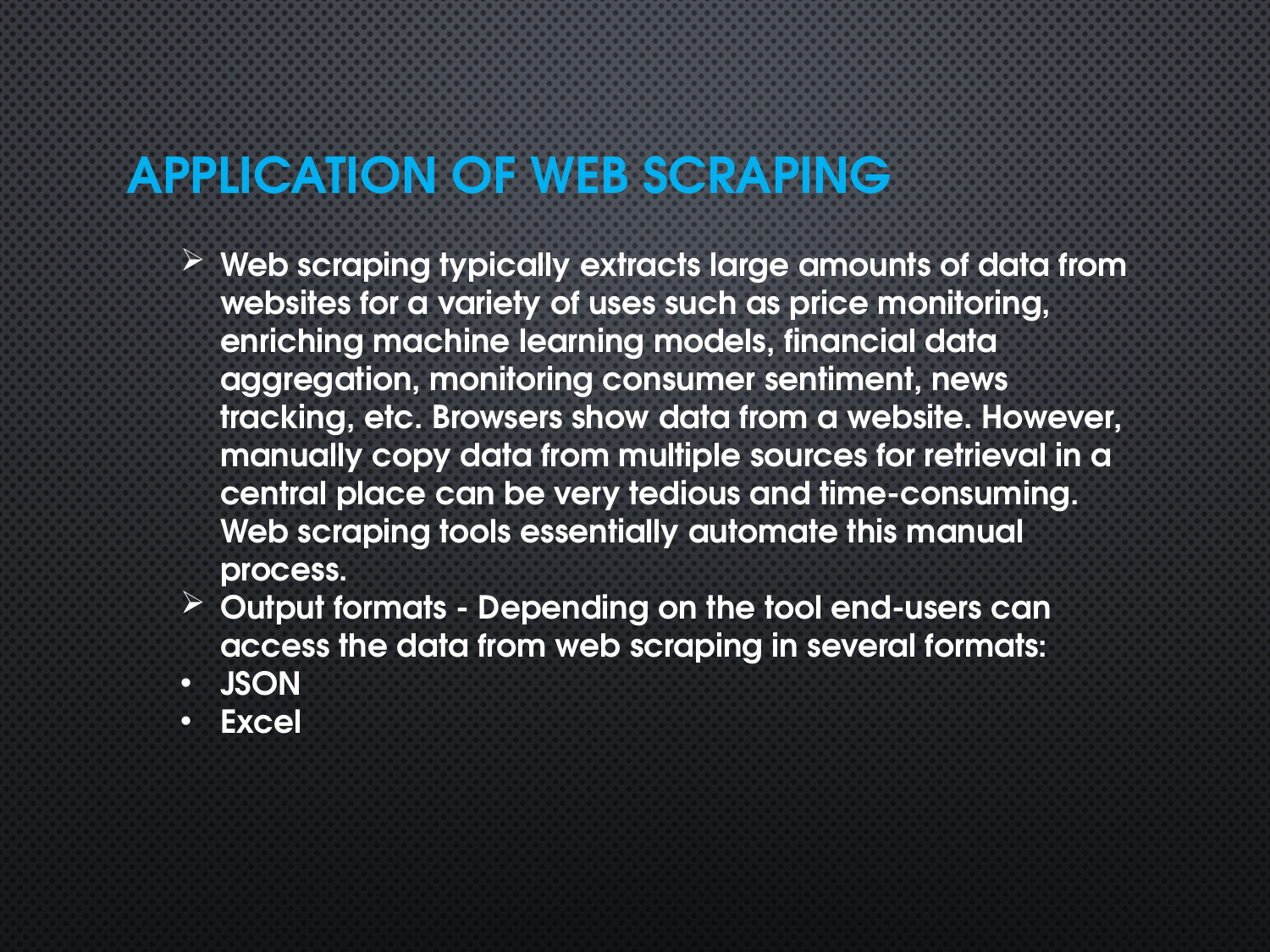

# Application of Web Scraping
Web scraping typically extracts large amounts of data from websites for a variety of uses such as price monitoring, enriching machine learning models, financial data aggregation, monitoring consumer sentiment, news tracking, etc. Browsers show data from a website. However, manually copy data from multiple sources for retrieval in a central place can be very tedious and time-consuming. Web scraping tools essentially automate this manual process.
Output formats - Depending on the tool end-users can access the data from web scraping in several formats:
JSON
Excel